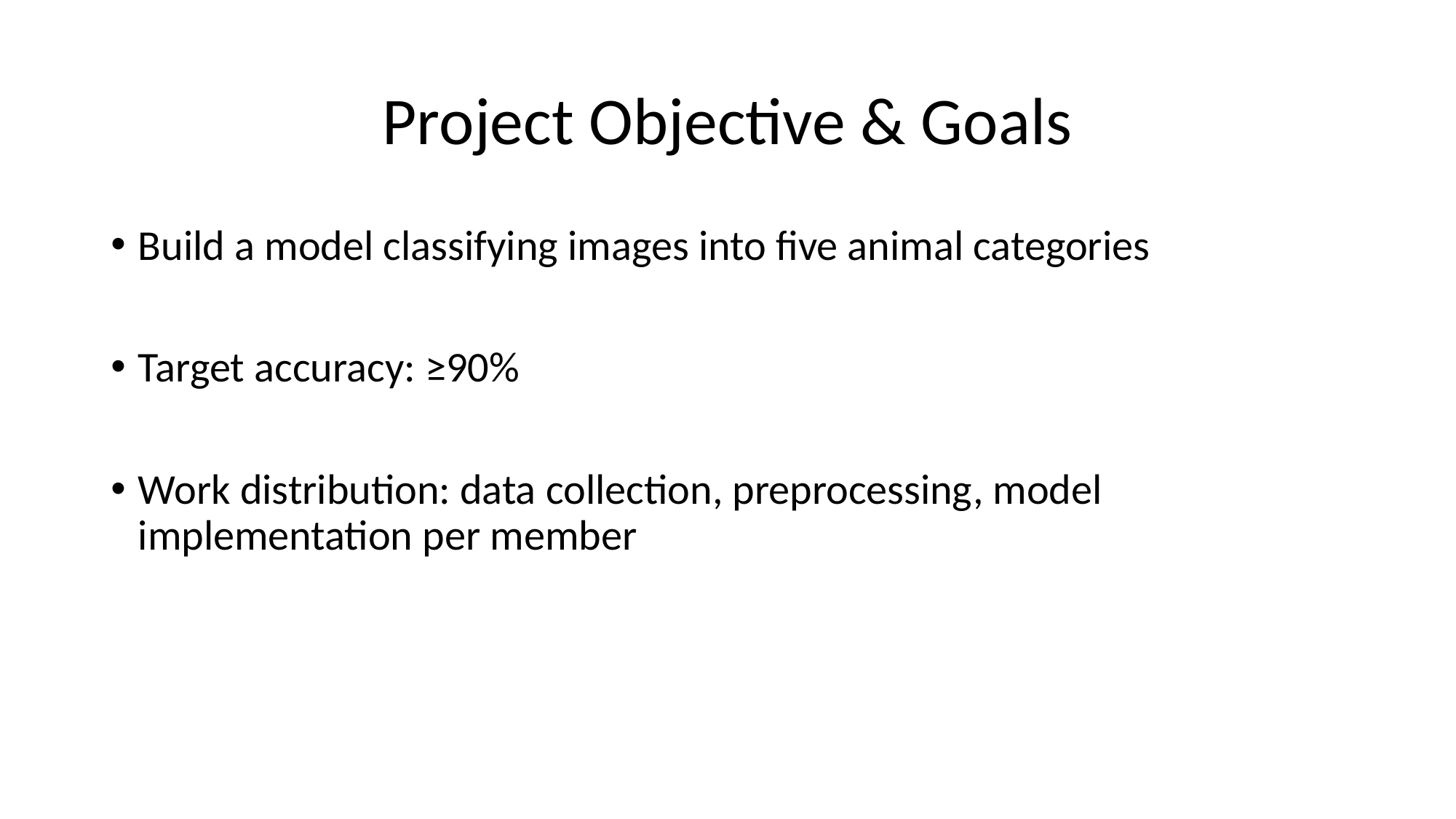

# Project Objective & Goals
Build a model classifying images into five animal categories

Target accuracy: ≥90%

Work distribution: data collection, preprocessing, model implementation per member